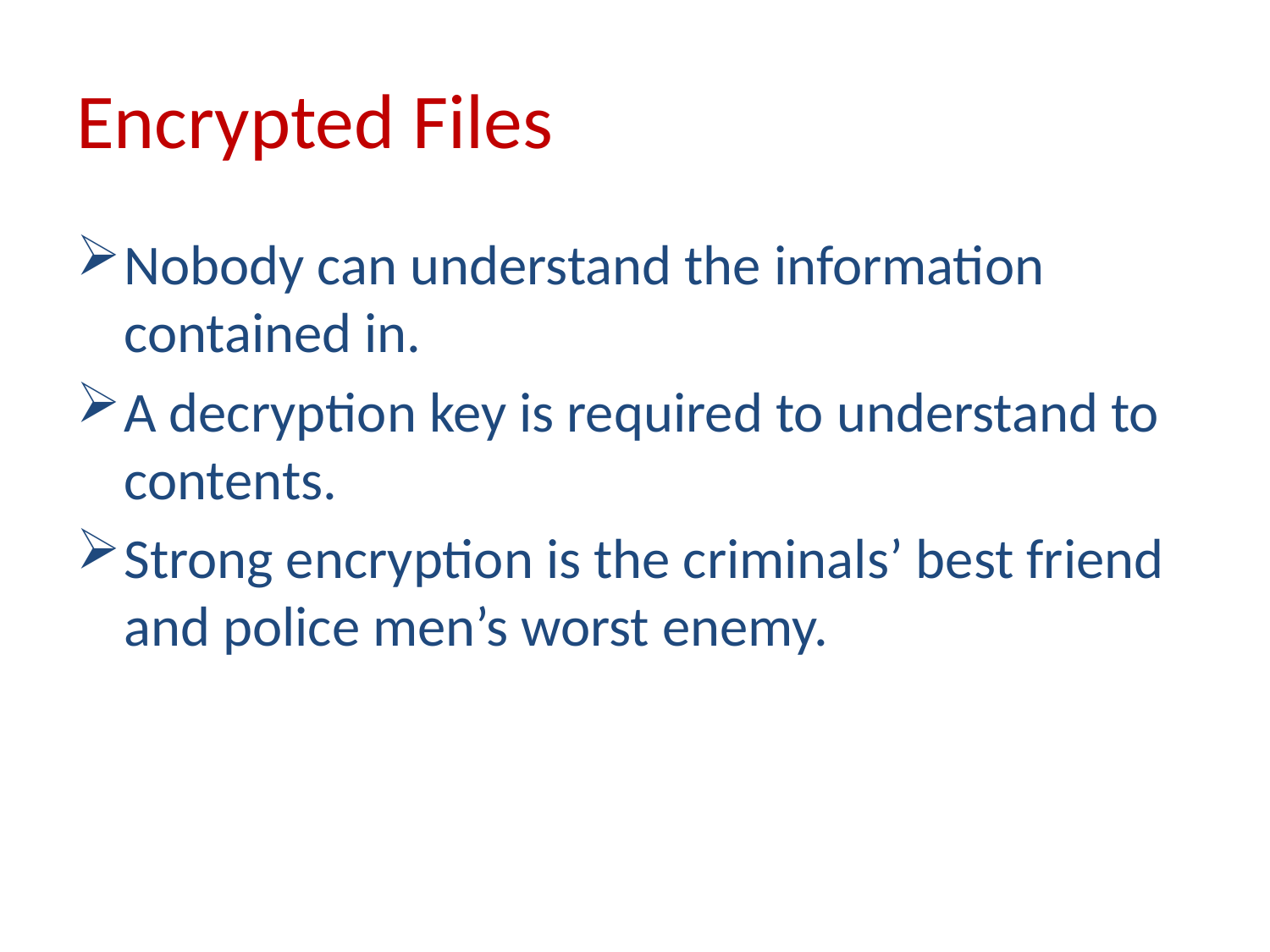

# Encrypted Files
Nobody can understand the information contained in.
A decryption key is required to understand to contents.
Strong encryption is the criminals’ best friend and police men’s worst enemy.